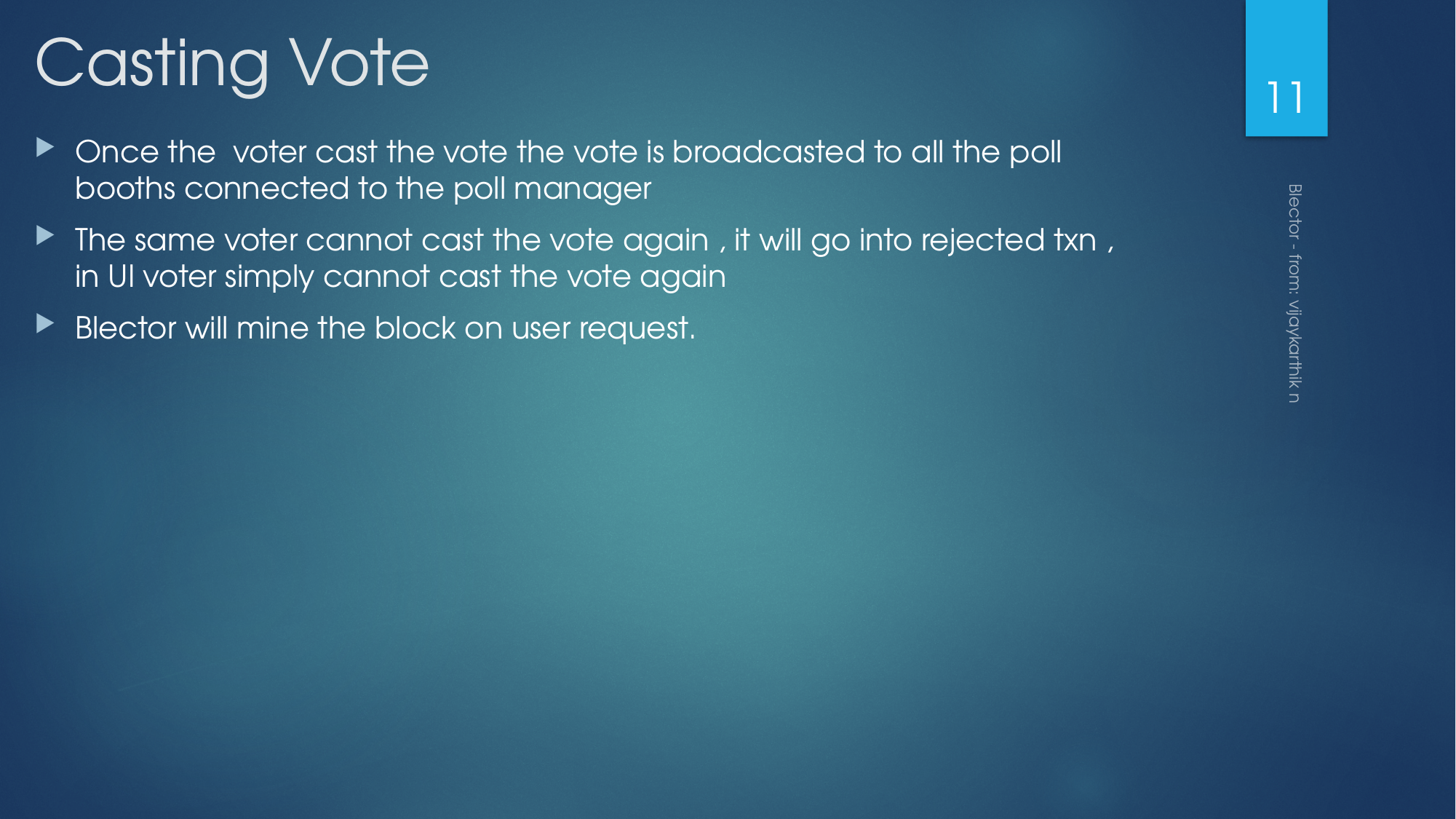

# Casting Vote
11
Once the  voter cast the vote the vote is broadcasted to all the poll booths connected to the poll manager
The same voter cannot cast the vote again , it will go into rejected txn , in UI voter simply cannot cast the vote again
Blector will mine the block on user request.
Blector - from: vijaykarthik n